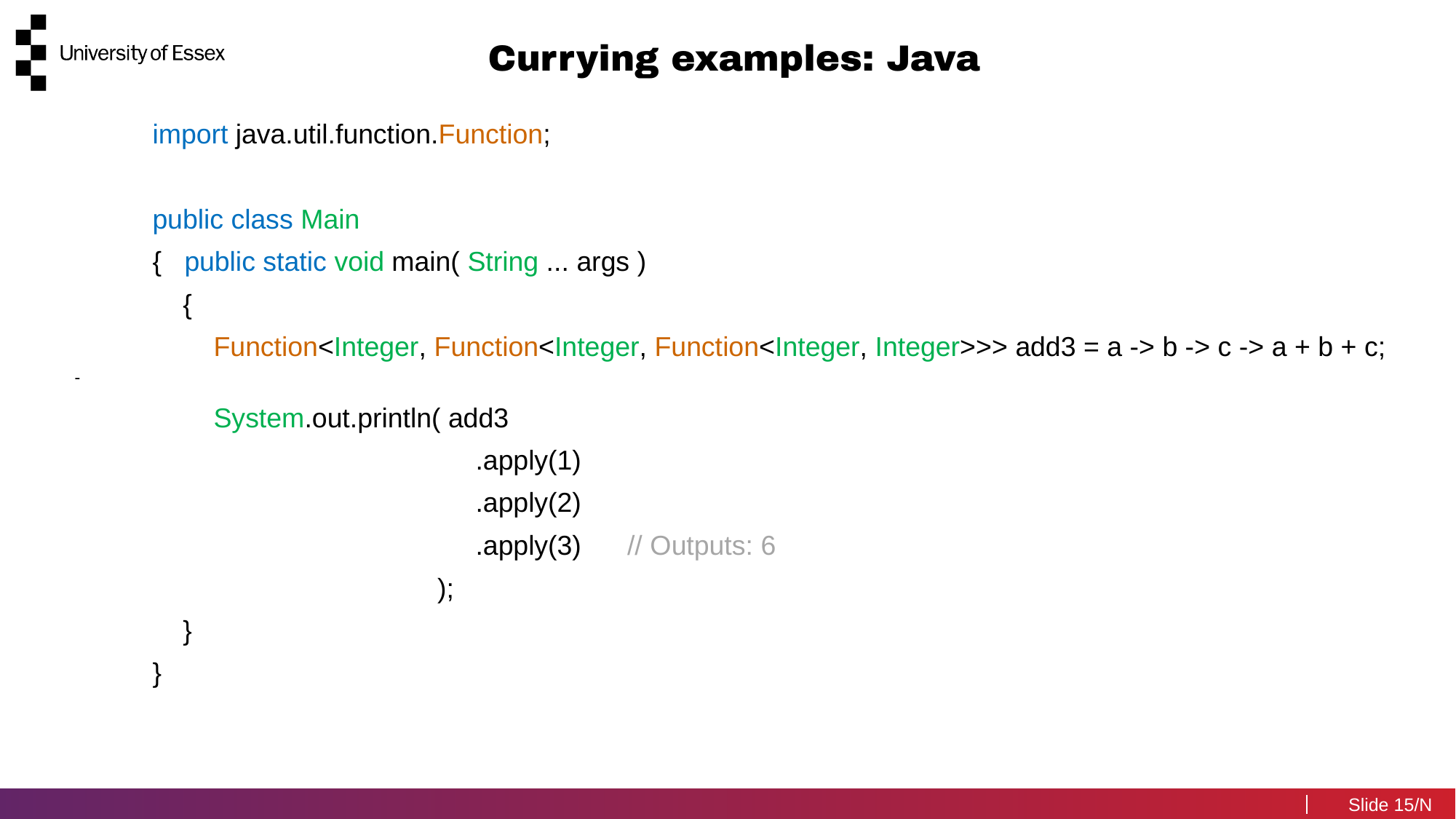

Currying examples: Java

	import java.util.function.Function;

	public class Main
	{   public static void main( String ... args )
	    {
	        Function<Integer, Function<Integer, Function<Integer, Integer>>> add3 = a -> b -> c -> a + b + c;

	        System.out.println( add3
		                            .apply(1)
		                            .apply(2)
		                            .apply(3)      // Outputs: 6
		                       );
	    }
	}

15/N